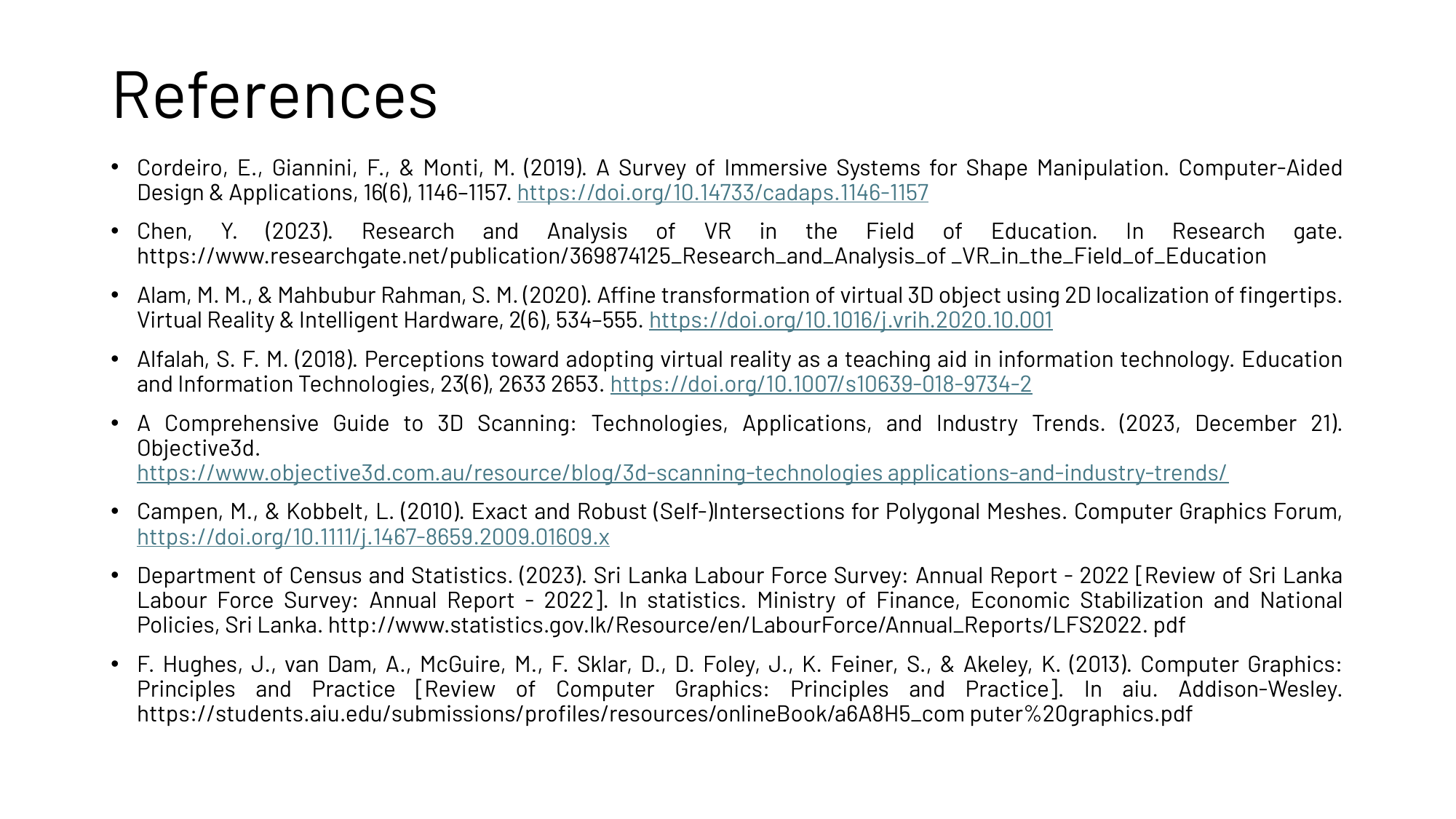

# References
Cordeiro, E., Giannini, F., & Monti, M. (2019). A Survey of Immersive Systems for Shape Manipulation. Computer-Aided Design & Applications, 16(6), 1146–1157. https://doi.org/10.14733/cadaps.1146-1157
Chen, Y. (2023). Research and Analysis of VR in the Field of Education. In Research gate. https://www.researchgate.net/publication/369874125_Research_and_Analysis_of _VR_in_the_Field_of_Education
Alam, M. M., & Mahbubur Rahman, S. M. (2020). Affine transformation of virtual 3D object using 2D localization of fingertips. Virtual Reality & Intelligent Hardware, 2(6), 534–555. https://doi.org/10.1016/j.vrih.2020.10.001
Alfalah, S. F. M. (2018). Perceptions toward adopting virtual reality as a teaching aid in information technology. Education and Information Technologies, 23(6), 2633 2653. https://doi.org/10.1007/s10639-018-9734-2
A Comprehensive Guide to 3D Scanning: Technologies, Applications, and Industry Trends. (2023, December 21). Objective3d. https://www.objective3d.com.au/resource/blog/3d-scanning-technologies applications-and-industry-trends/
Campen, M., & Kobbelt, L. (2010). Exact and Robust (Self-)Intersections for Polygonal Meshes. Computer Graphics Forum, https://doi.org/10.1111/j.1467-8659.2009.01609.x
Department of Census and Statistics. (2023). Sri Lanka Labour Force Survey: Annual Report - 2022 [Review of Sri Lanka Labour Force Survey: Annual Report - 2022]. In statistics. Ministry of Finance, Economic Stabilization and National Policies, Sri Lanka. http://www.statistics.gov.lk/Resource/en/LabourForce/Annual_Reports/LFS2022. pdf
F. Hughes, J., van Dam, A., McGuire, M., F. Sklar, D., D. Foley, J., K. Feiner, S., & Akeley, K. (2013). Computer Graphics: Principles and Practice [Review of Computer Graphics: Principles and Practice]. In aiu. Addison-Wesley. https://students.aiu.edu/submissions/profiles/resources/onlineBook/a6A8H5_com puter%20graphics.pdf